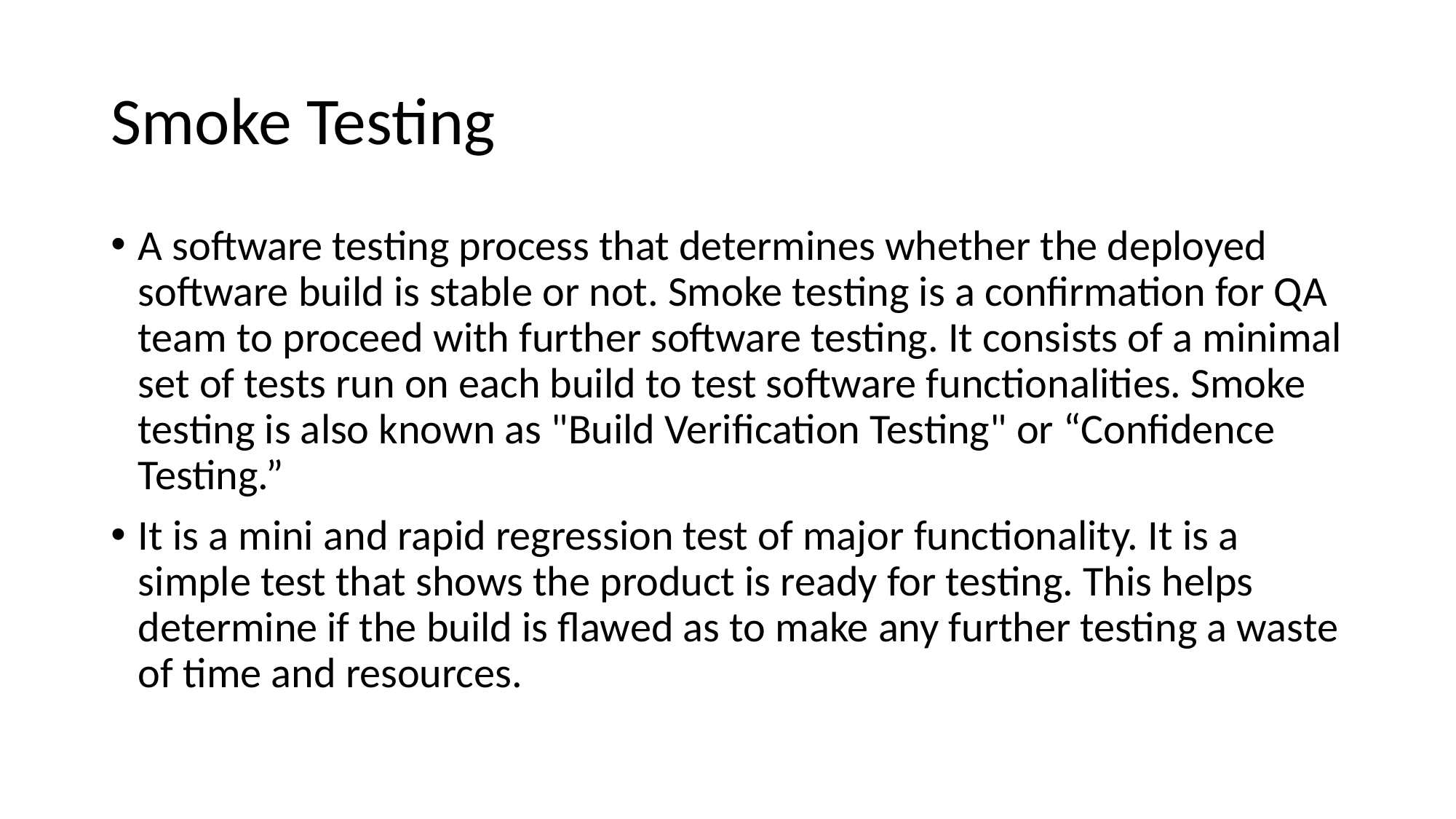

# Smoke Testing
A software testing process that determines whether the deployed software build is stable or not. Smoke testing is a confirmation for QA team to proceed with further software testing. It consists of a minimal set of tests run on each build to test software functionalities. Smoke testing is also known as "Build Verification Testing" or “Confidence Testing.”
It is a mini and rapid regression test of major functionality. It is a simple test that shows the product is ready for testing. This helps determine if the build is flawed as to make any further testing a waste of time and resources.